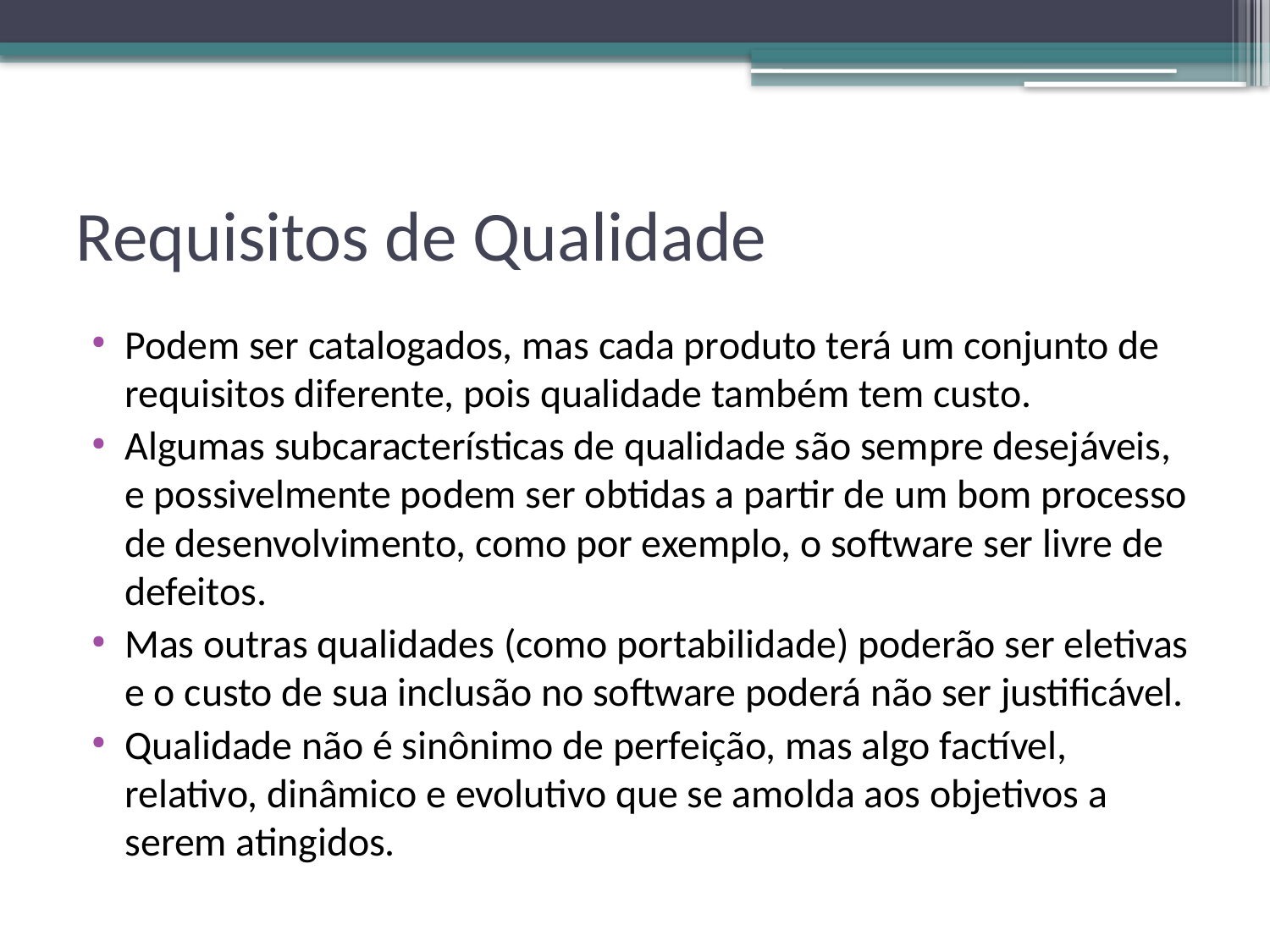

# Requisitos de Qualidade
Podem ser catalogados, mas cada produto terá um conjunto de requisitos diferente, pois qualidade também tem custo.
Algumas subcaracterísticas de qualidade são sempre desejáveis, e possivelmente podem ser obtidas a partir de um bom processo de desenvolvimento, como por exemplo, o software ser livre de defeitos.
Mas outras qualidades (como portabilidade) poderão ser eletivas e o custo de sua inclusão no software poderá não ser justificável.
Qualidade não é sinônimo de perfeição, mas algo factível, relativo, dinâmico e evolutivo que se amolda aos objetivos a serem atingidos.